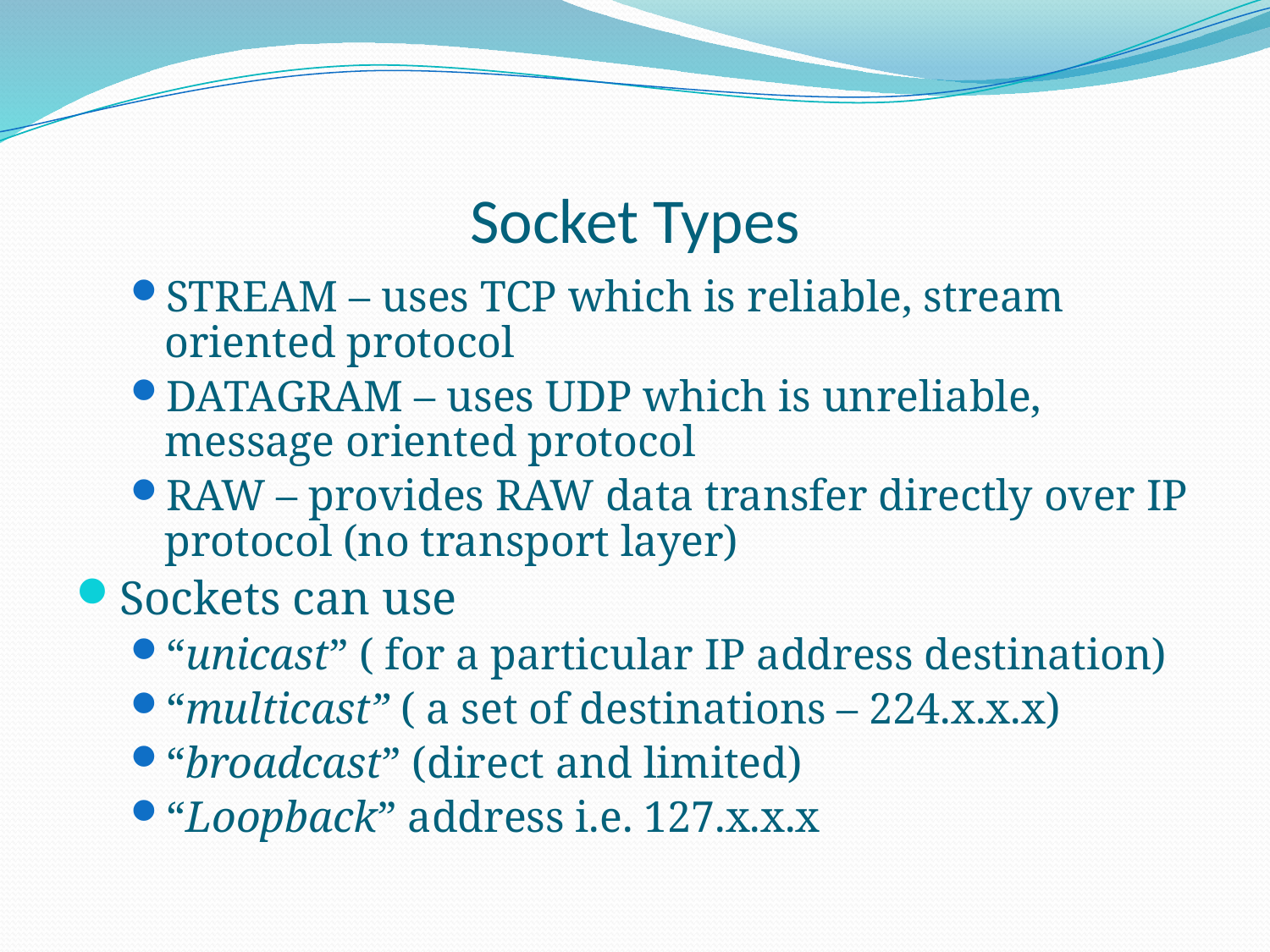

# Socket Types
STREAM – uses TCP which is reliable, stream oriented protocol
DATAGRAM – uses UDP which is unreliable, message oriented protocol
RAW – provides RAW data transfer directly over IP protocol (no transport layer)
Sockets can use
“unicast” ( for a particular IP address destination)
“multicast” ( a set of destinations – 224.x.x.x)
“broadcast” (direct and limited)
“Loopback” address i.e. 127.x.x.x